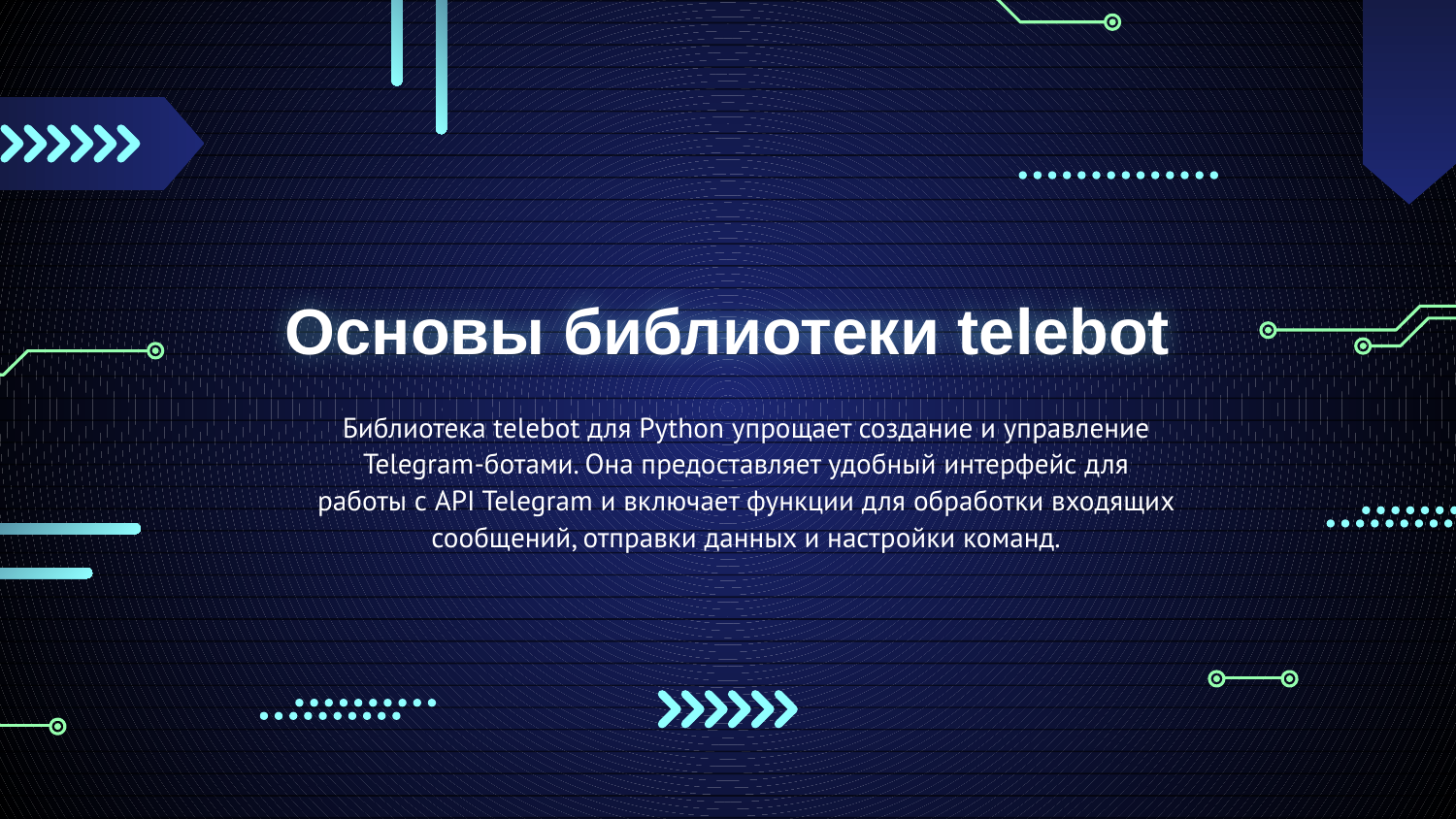

# Основы библиотеки telebot
Библиотека telebot для Python упрощает создание и управление Telegram-ботами. Она предоставляет удобный интерфейс для работы с API Telegram и включает функции для обработки входящих сообщений, отправки данных и настройки команд.